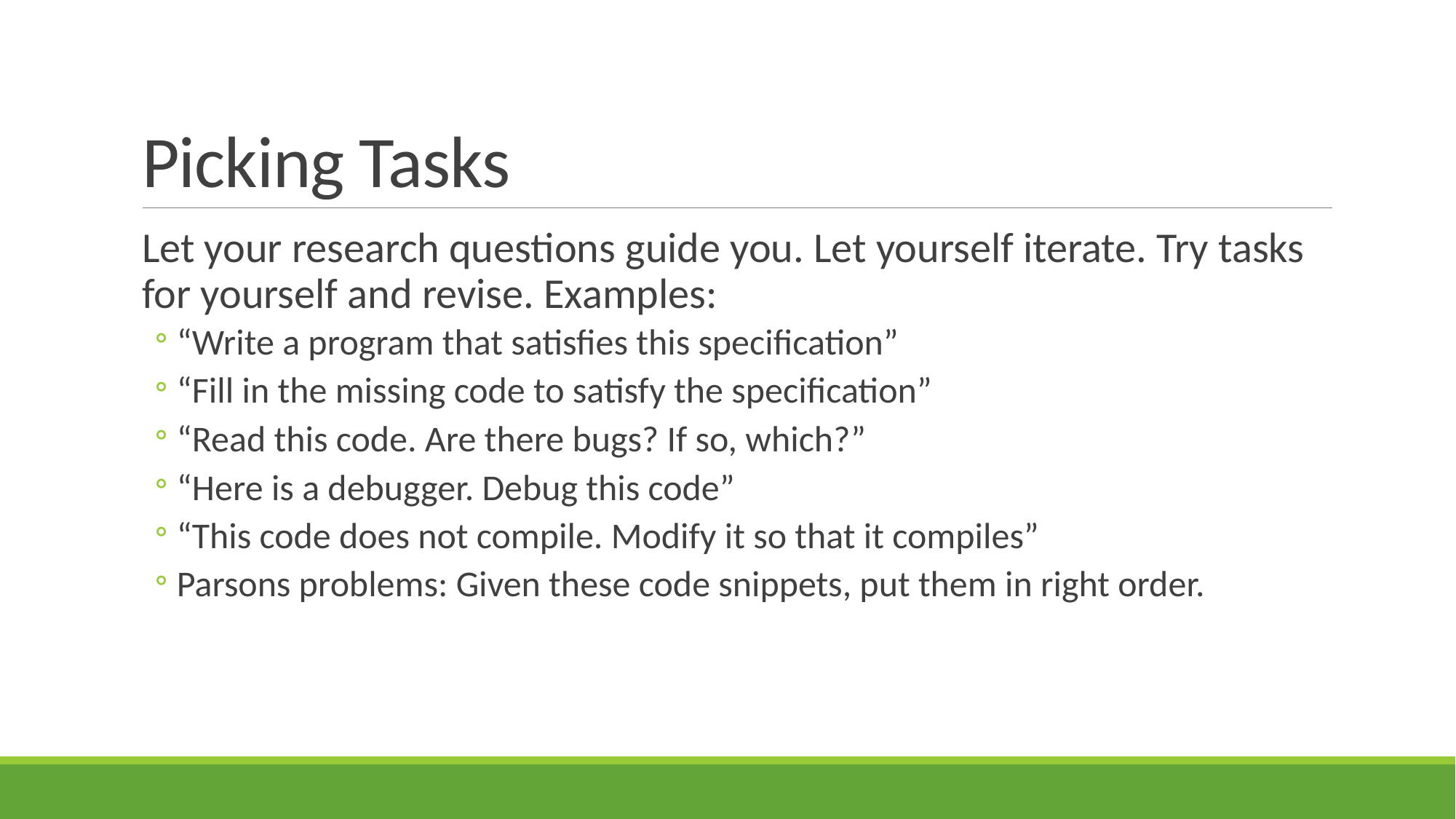

# Picking Tasks
Let your research questions guide you. Let yourself iterate. Try tasks for yourself and revise. Examples:
“Write a program that satisfies this specification”
“Fill in the missing code to satisfy the specification”
“Read this code. Are there bugs? If so, which?”
“Here is a debugger. Debug this code”
“This code does not compile. Modify it so that it compiles”
Parsons problems: Given these code snippets, put them in right order.